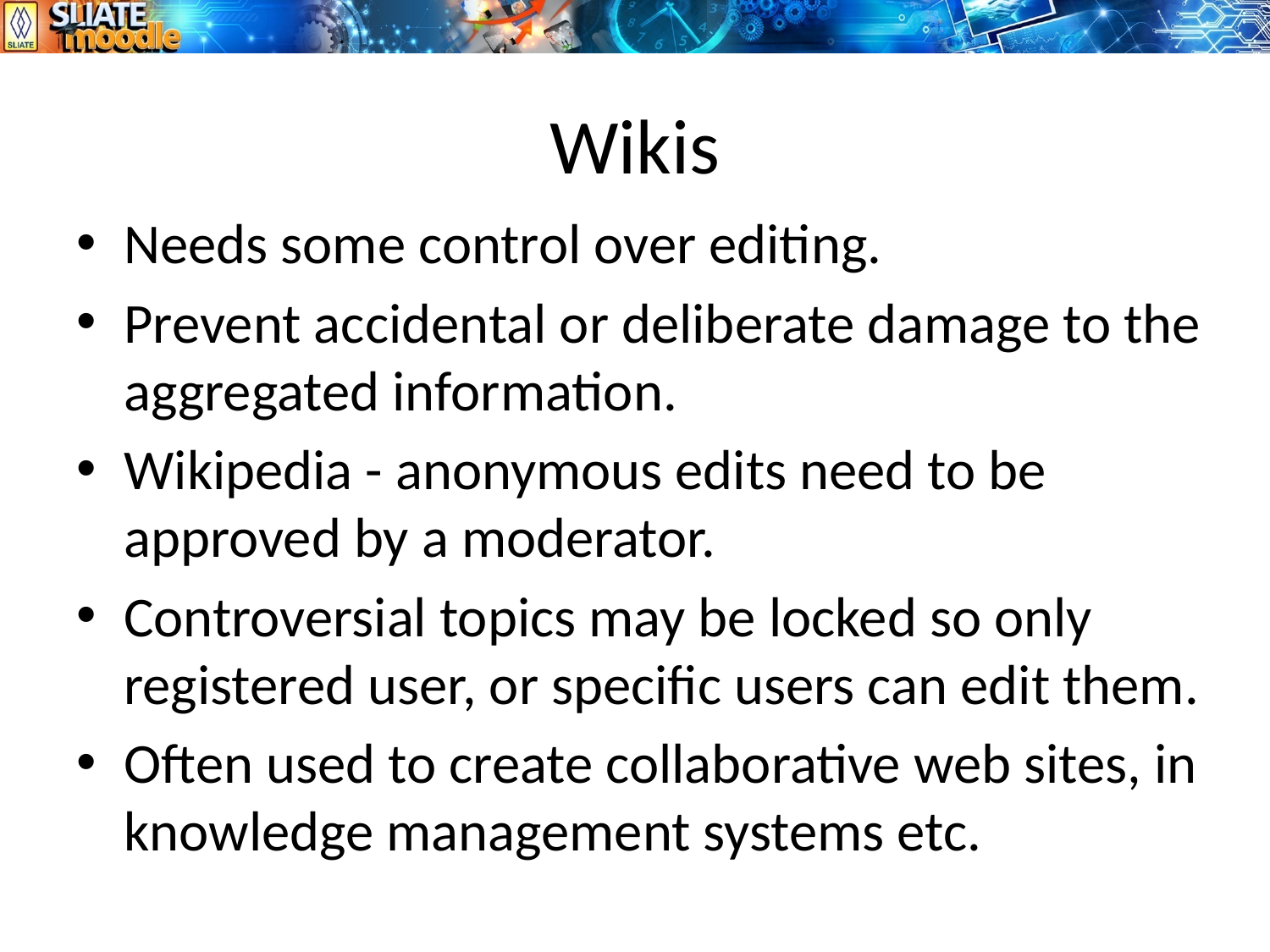

# Wikis
Needs some control over editing.
Prevent accidental or deliberate damage to the aggregated information.
Wikipedia - anonymous edits need to be approved by a moderator.
Controversial topics may be locked so only registered user, or specific users can edit them.
Often used to create collaborative web sites, in knowledge management systems etc.